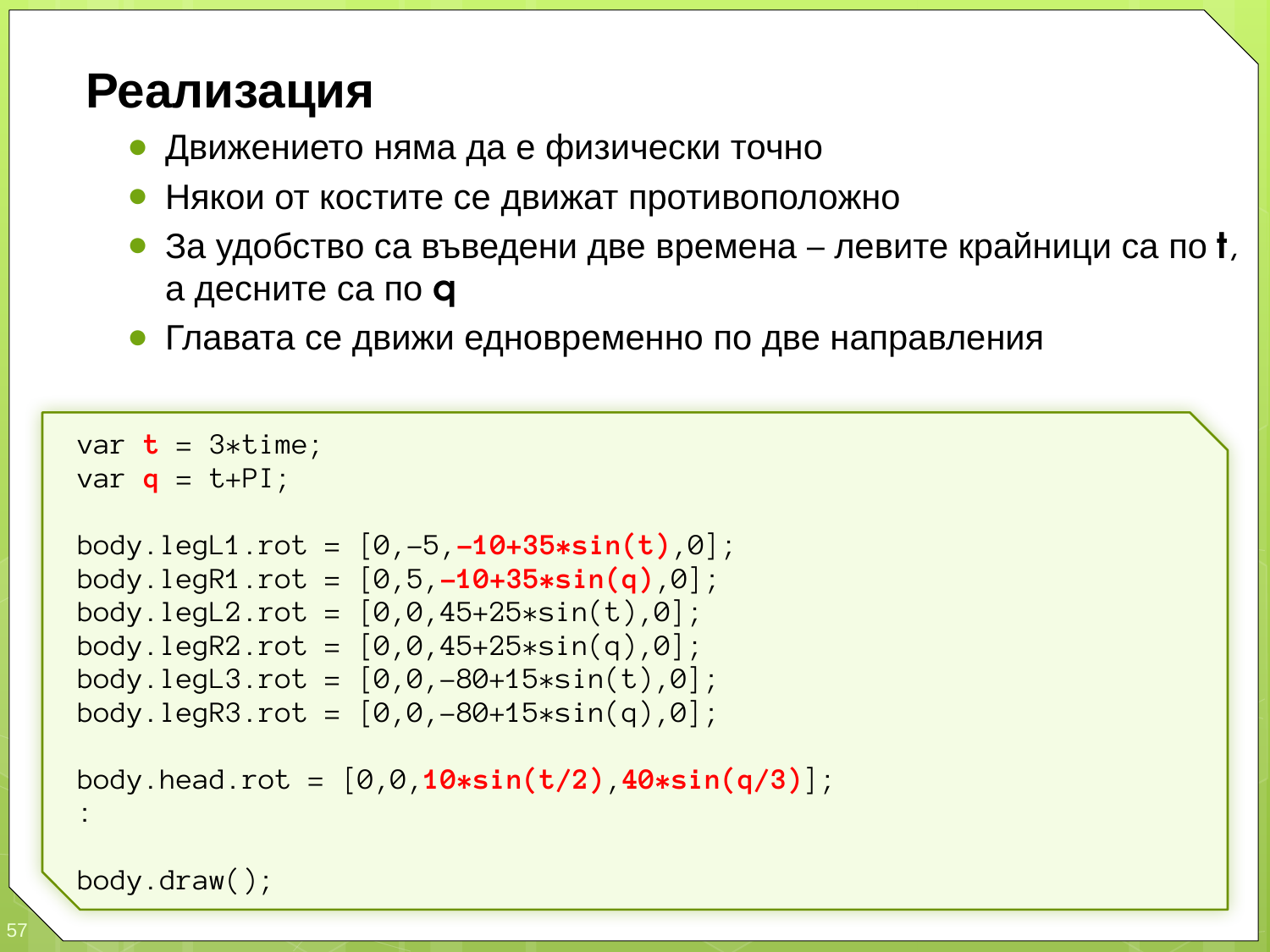

Реализация
Движението няма да е физически точно
Някои от костите се движат противоположно
За удобство са въведени две времена – левите крайници са по t, а десните са по q
Главата се движи едновременно по две направления
var t = 3*time;
var q = t+PI;

body.legL1.rot = [0,-5,-10+35*sin(t),0];
body.legR1.rot = [0,5,-10+35*sin(q),0];
body.legL2.rot = [0,0,45+25*sin(t),0];
body.legR2.rot = [0,0,45+25*sin(q),0];
body.legL3.rot = [0,0,-80+15*sin(t),0];
body.legR3.rot = [0,0,-80+15*sin(q),0];

body.head.rot = [0,0,10*sin(t/2),40*sin(q/3)];
:

body.draw();